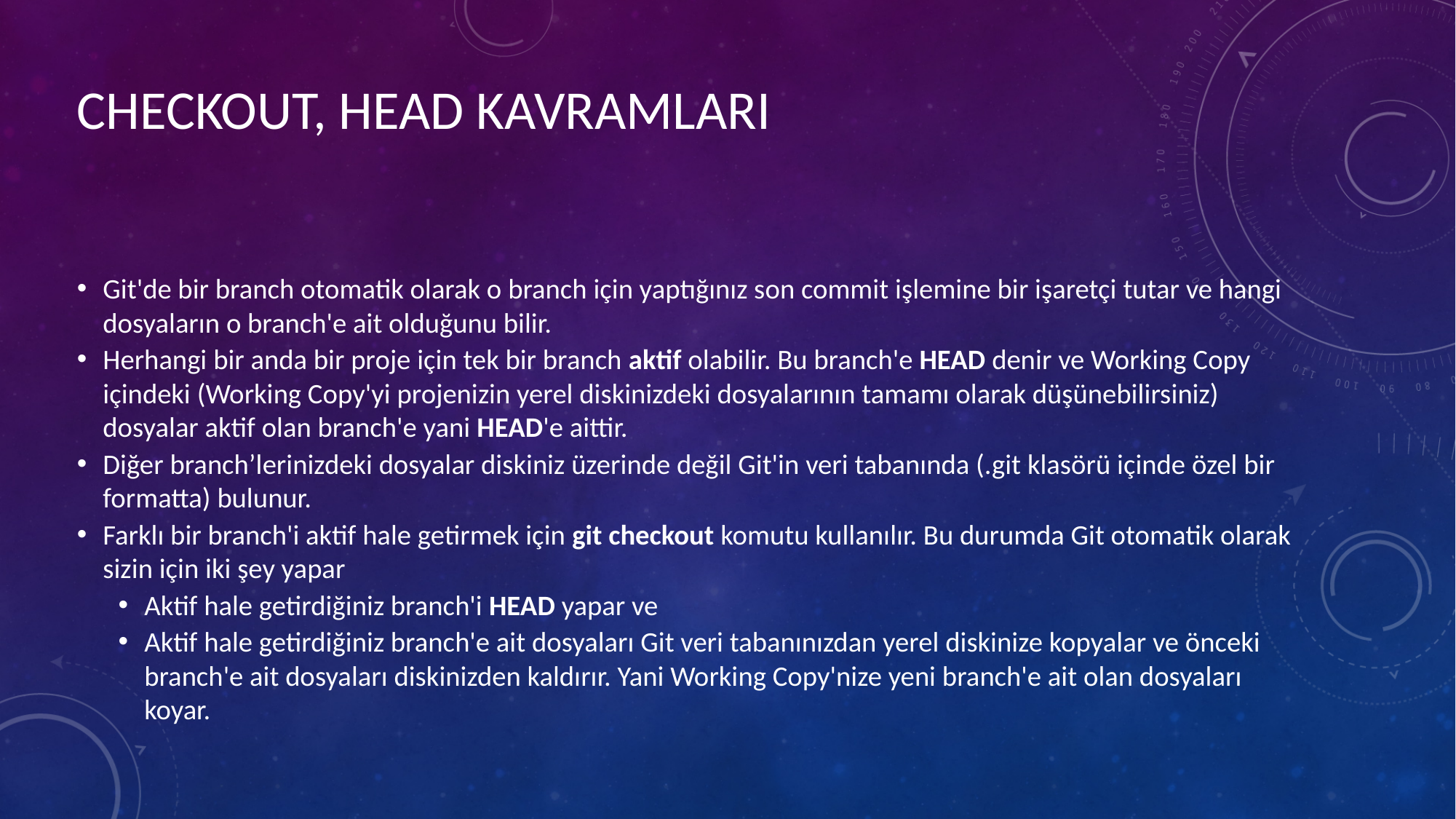

# Checkout, HEAD Kavramları

Git'de bir branch otomatik olarak o branch için yaptığınız son commit işlemine bir işaretçi tutar ve hangi dosyaların o branch'e ait olduğunu bilir.
Herhangi bir anda bir proje için tek bir branch aktif olabilir. Bu branch'e HEAD denir ve Working Copy içindeki (Working Copy'yi projenizin yerel diskinizdeki dosyalarının tamamı olarak düşünebilirsiniz) dosyalar aktif olan branch'e yani HEAD'e aittir.
Diğer branch’lerinizdeki dosyalar diskiniz üzerinde değil Git'in veri tabanında (.git klasörü içinde özel bir formatta) bulunur.
Farklı bir branch'i aktif hale getirmek için git checkout komutu kullanılır. Bu durumda Git otomatik olarak sizin için iki şey yapar
Aktif hale getirdiğiniz branch'i HEAD yapar ve
Aktif hale getirdiğiniz branch'e ait dosyaları Git veri tabanınızdan yerel diskinize kopyalar ve önceki branch'e ait dosyaları diskinizden kaldırır. Yani Working Copy'nize yeni branch'e ait olan dosyaları koyar.